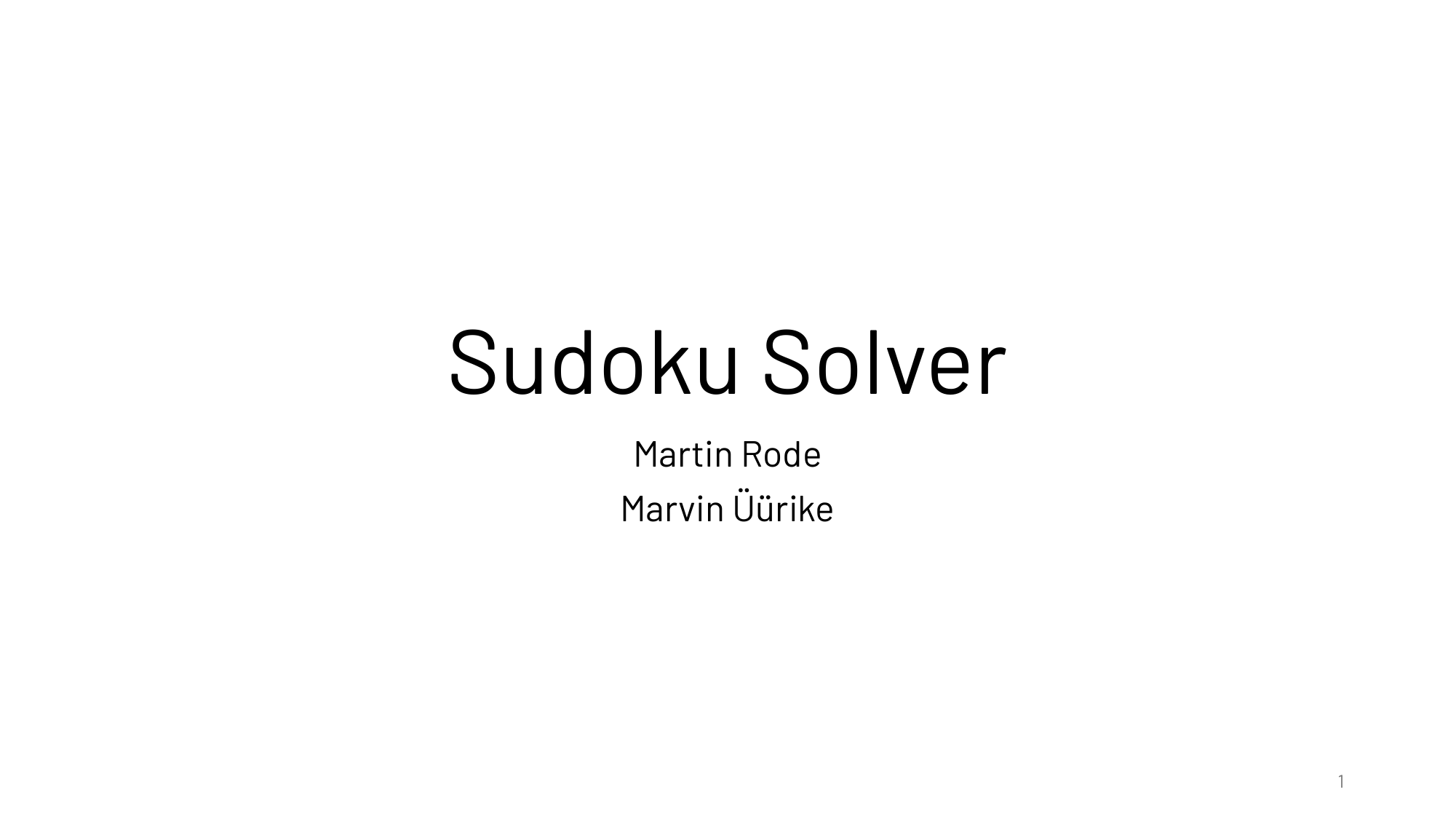

# Sudoku Solver
Martin Rode
Marvin Üürike
1